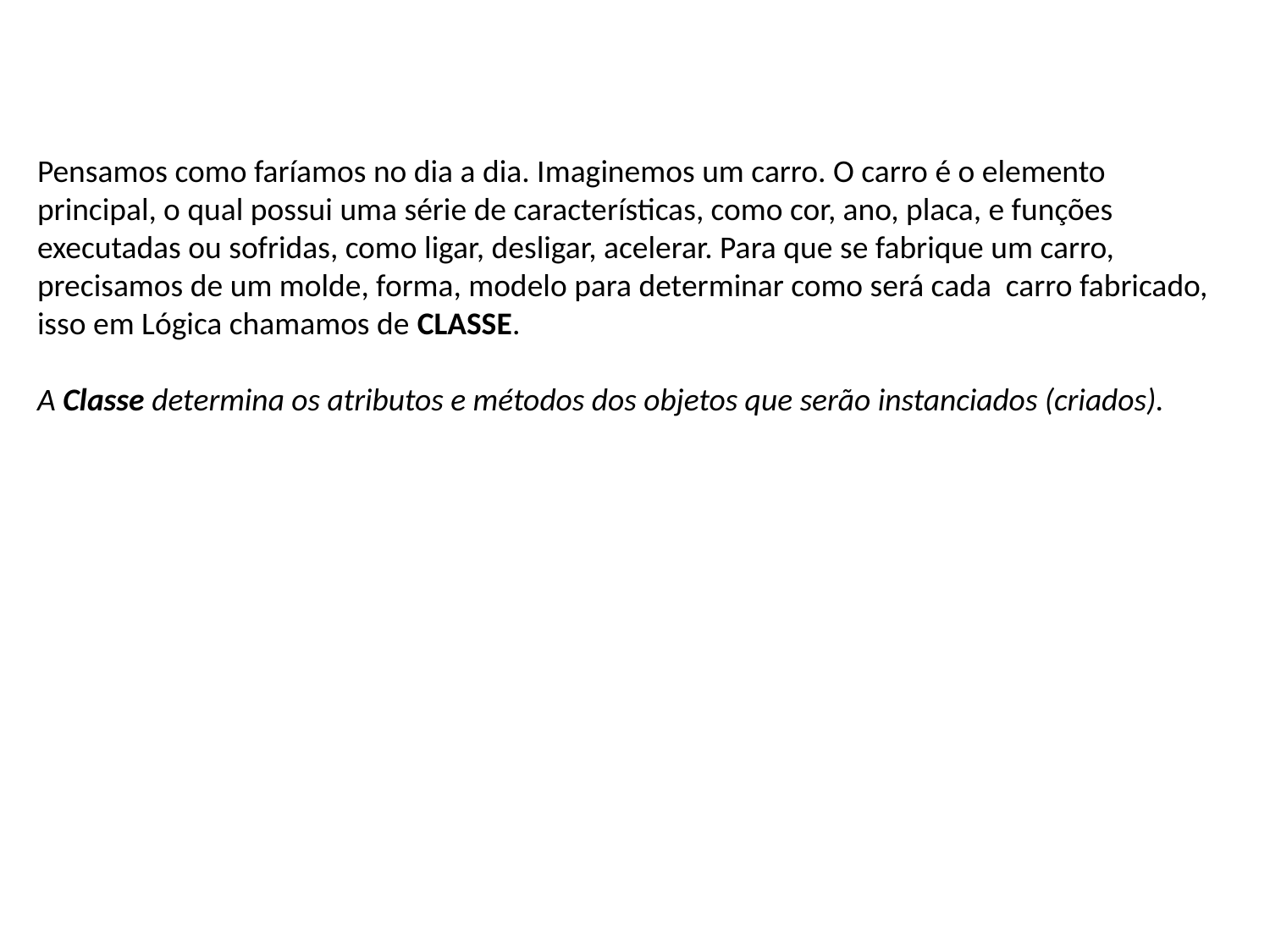

Pensamos como faríamos no dia a dia. Imaginemos um carro. O carro é o elemento principal, o qual possui uma série de características, como cor, ano, placa, e funções executadas ou sofridas, como ligar, desligar, acelerar. Para que se fabrique um carro, precisamos de um molde, forma, modelo para determinar como será cada  carro fabricado, isso em Lógica chamamos de CLASSE.

A Classe determina os atributos e métodos dos objetos que serão instanciados (criados).